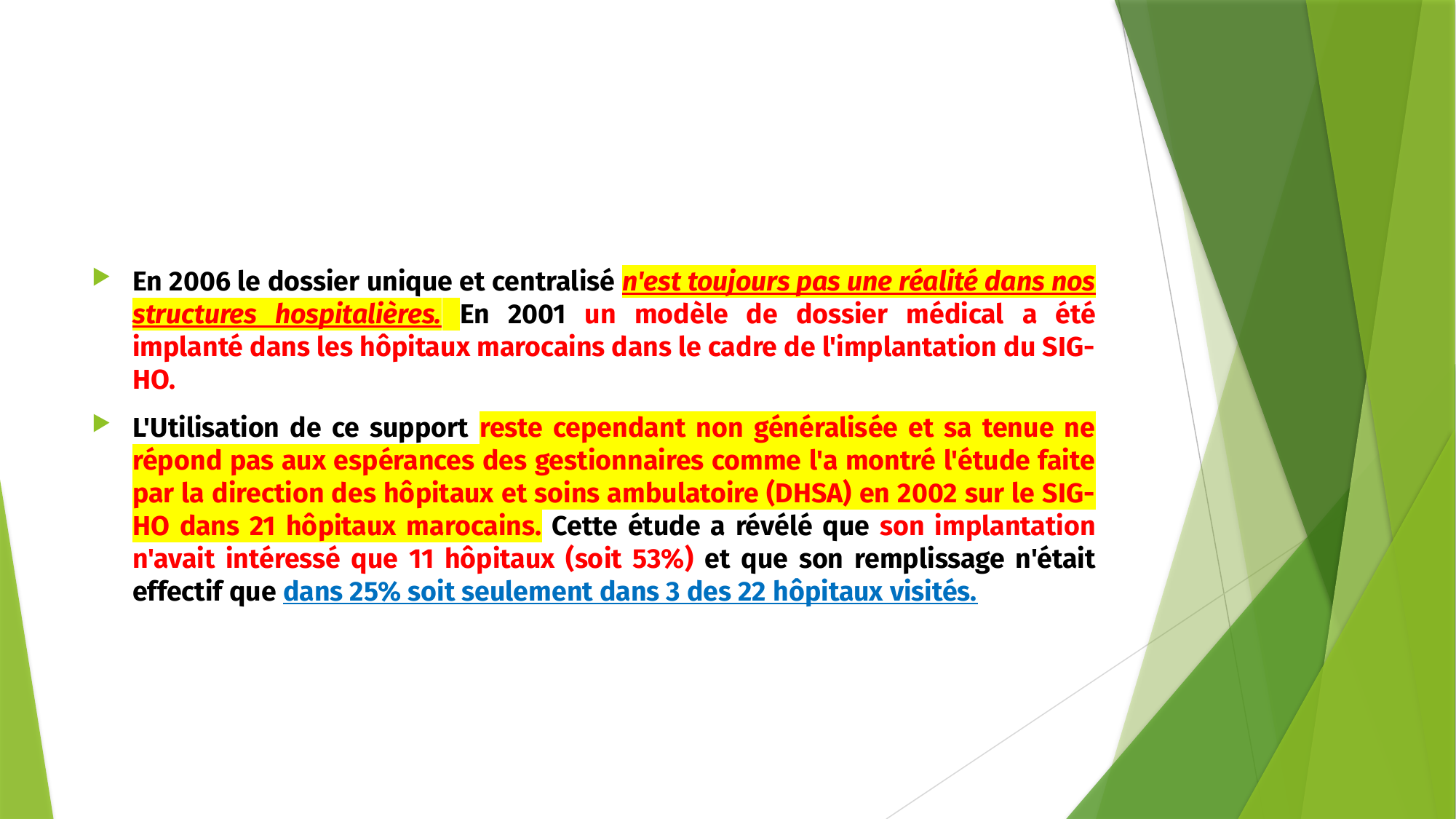

#
En 2006 le dossier unique et centralisé n'est toujours pas une réalité dans nos structures hospitalières. En 2001 un modèle de dossier médical a été implanté dans les hôpitaux marocains dans le cadre de l'implantation du SIG-HO.
L'Utilisation de ce support reste cependant non généralisée et sa tenue ne répond pas aux espérances des gestionnaires comme l'a montré l'étude faite par la direction des hôpitaux et soins ambulatoire (DHSA) en 2002 sur le SIG-HO dans 21 hôpitaux marocains. Cette étude a révélé que son implantation n'avait intéressé que 11 hôpitaux (soit 53%) et que son remplissage n'était effectif que dans 25% soit seulement dans 3 des 22 hôpitaux visités.